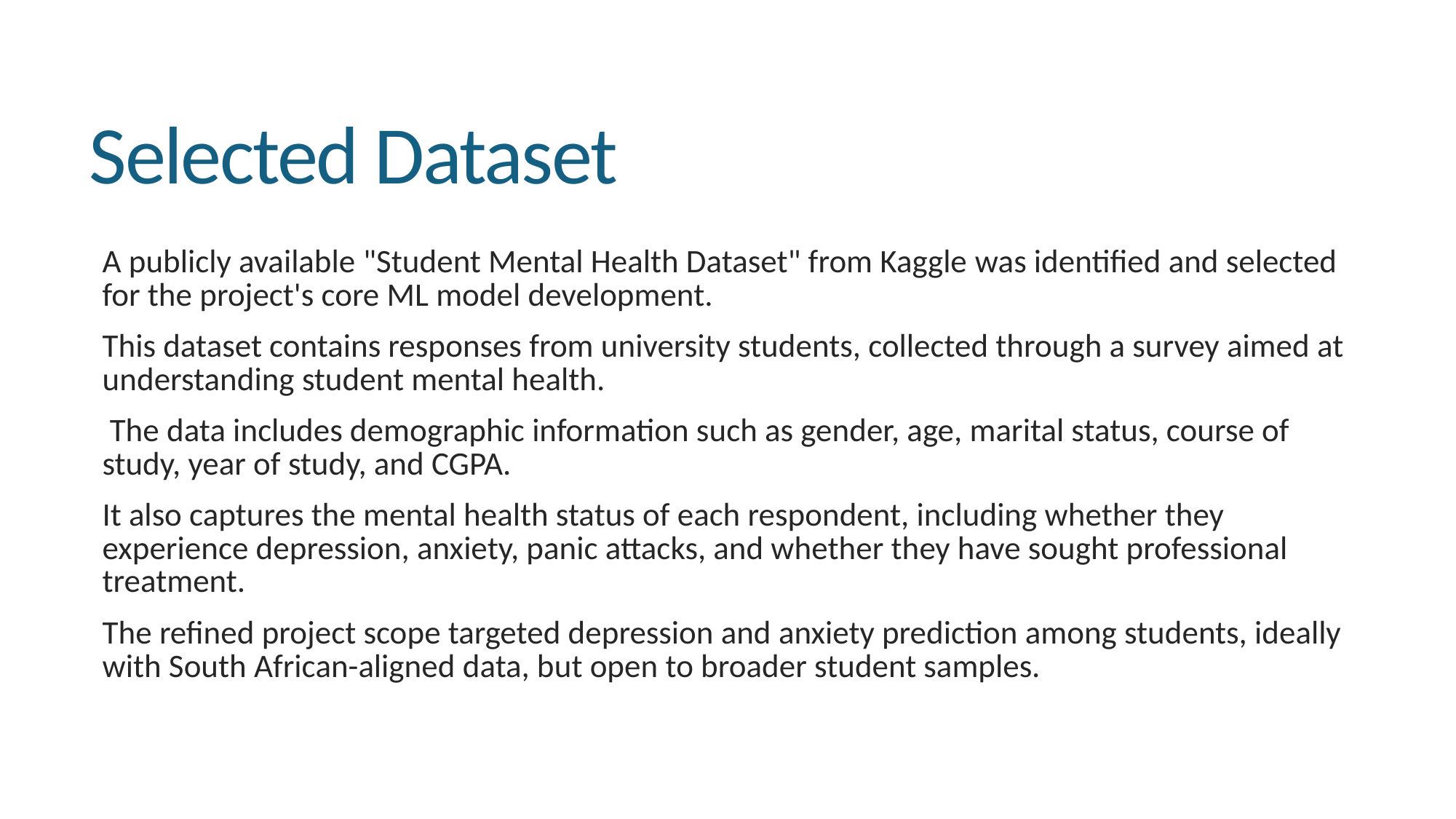

# Selected Dataset
A publicly available "Student Mental Health Dataset" from Kaggle was identified and selected for the project's core ML model development.
This dataset contains responses from university students, collected through a survey aimed at understanding student mental health.
 The data includes demographic information such as gender, age, marital status, course of study, year of study, and CGPA.
It also captures the mental health status of each respondent, including whether they experience depression, anxiety, panic attacks, and whether they have sought professional treatment.
The refined project scope targeted depression and anxiety prediction among students, ideally with South African-aligned data, but open to broader student samples.